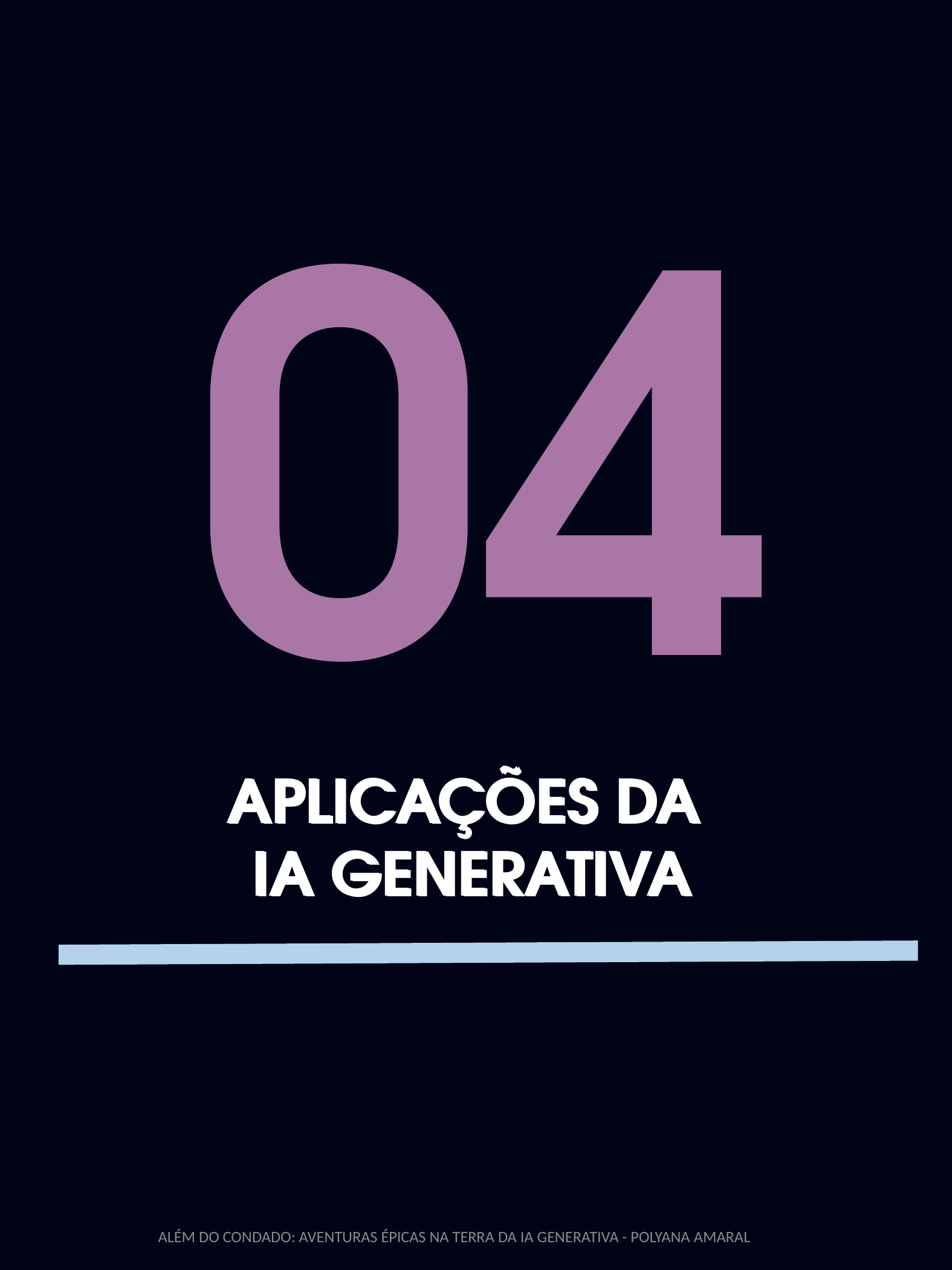

04
APLICAÇÕES DA
IA GENERATIVA
APLICAÇÕES DA
IA GENERATIVA
ALÉM DO CONDADO: AVENTURAS ÉPICAS NA TERRA DA IA GENERATIVA - POLYANA AMARAL
9